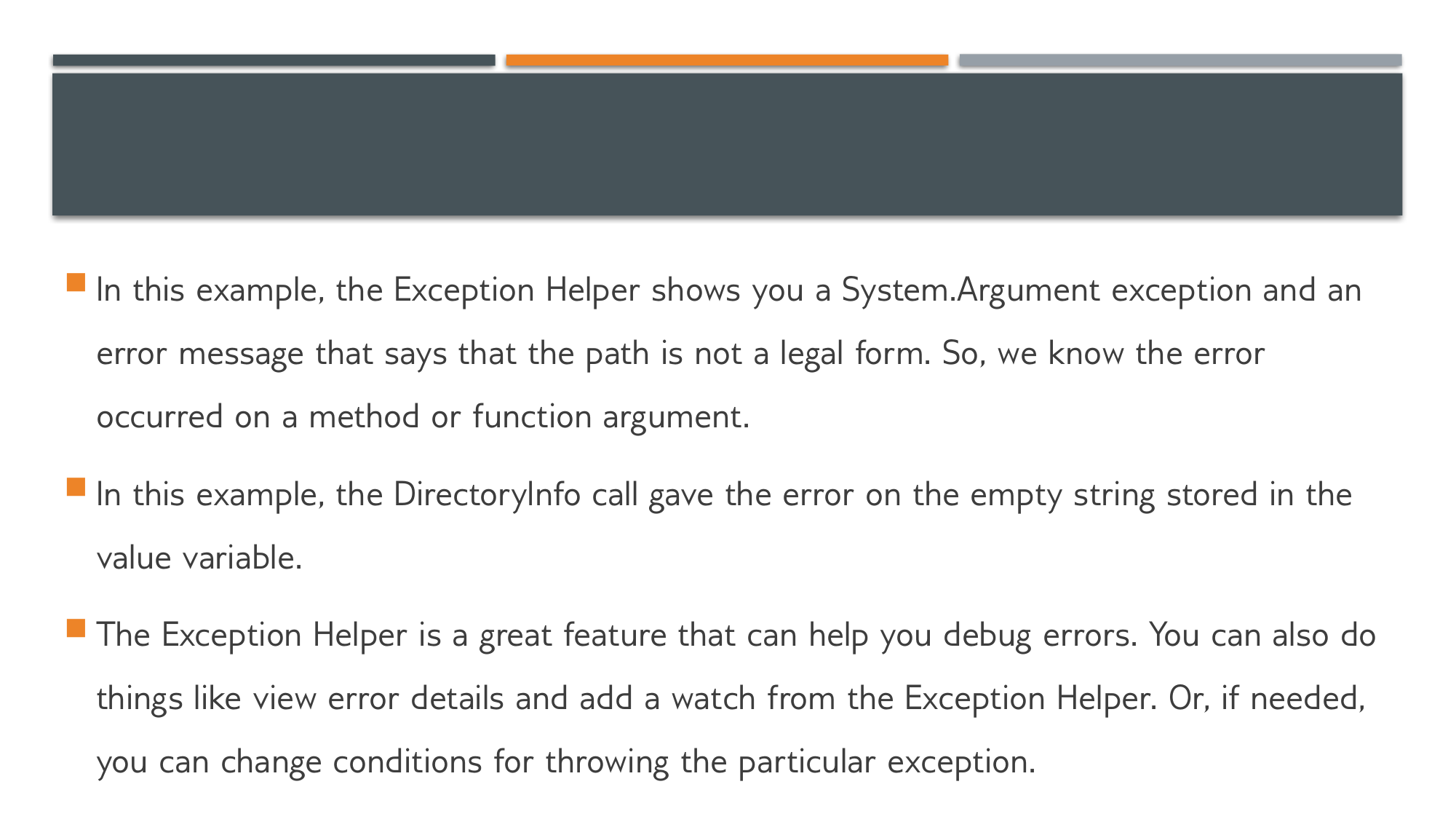

#
In this example, the Exception Helper shows you a System.Argument exception and an error message that says that the path is not a legal form. So, we know the error occurred on a method or function argument.
In this example, the DirectoryInfo call gave the error on the empty string stored in the value variable.
The Exception Helper is a great feature that can help you debug errors. You can also do things like view error details and add a watch from the Exception Helper. Or, if needed, you can change conditions for throwing the particular exception.